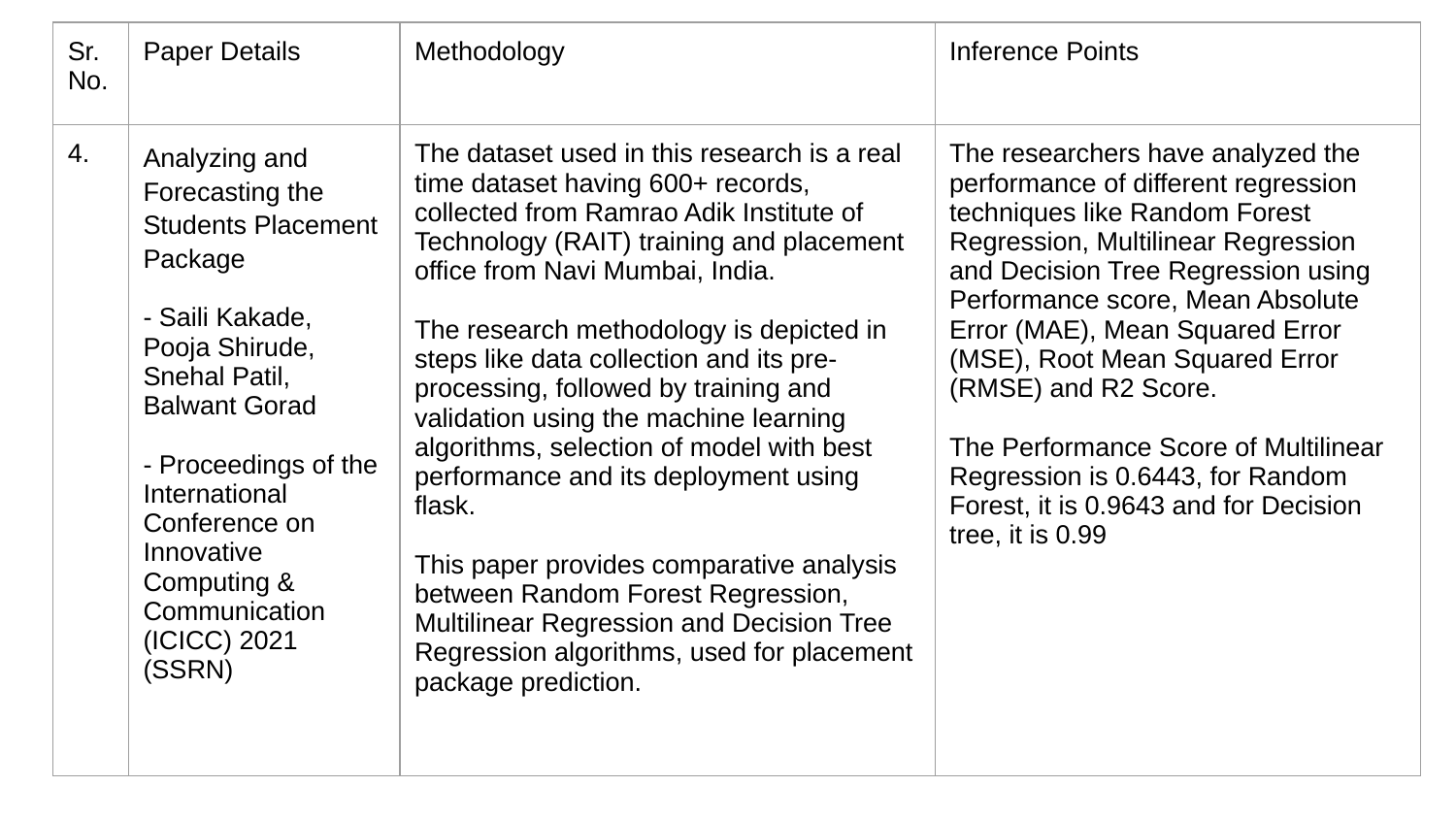

| Sr. No. | Paper Details | Methodology | Inference Points |
| --- | --- | --- | --- |
| 4. | Analyzing and Forecasting the Students Placement Package - Saili Kakade, Pooja Shirude, Snehal Patil, Balwant Gorad - Proceedings of the International Conference on Innovative Computing & Communication (ICICC) 2021 (SSRN) | The dataset used in this research is a real time dataset having 600+ records, collected from Ramrao Adik Institute of Technology (RAIT) training and placement office from Navi Mumbai, India. The research methodology is depicted in steps like data collection and its pre-processing, followed by training and validation using the machine learning algorithms, selection of model with best performance and its deployment using flask. This paper provides comparative analysis between Random Forest Regression, Multilinear Regression and Decision Tree Regression algorithms, used for placement package prediction. | The researchers have analyzed the performance of different regression techniques like Random Forest Regression, Multilinear Regression and Decision Tree Regression using Performance score, Mean Absolute Error (MAE), Mean Squared Error (MSE), Root Mean Squared Error (RMSE) and R2 Score. The Performance Score of Multilinear Regression is 0.6443, for Random Forest, it is 0.9643 and for Decision tree, it is 0.99 |